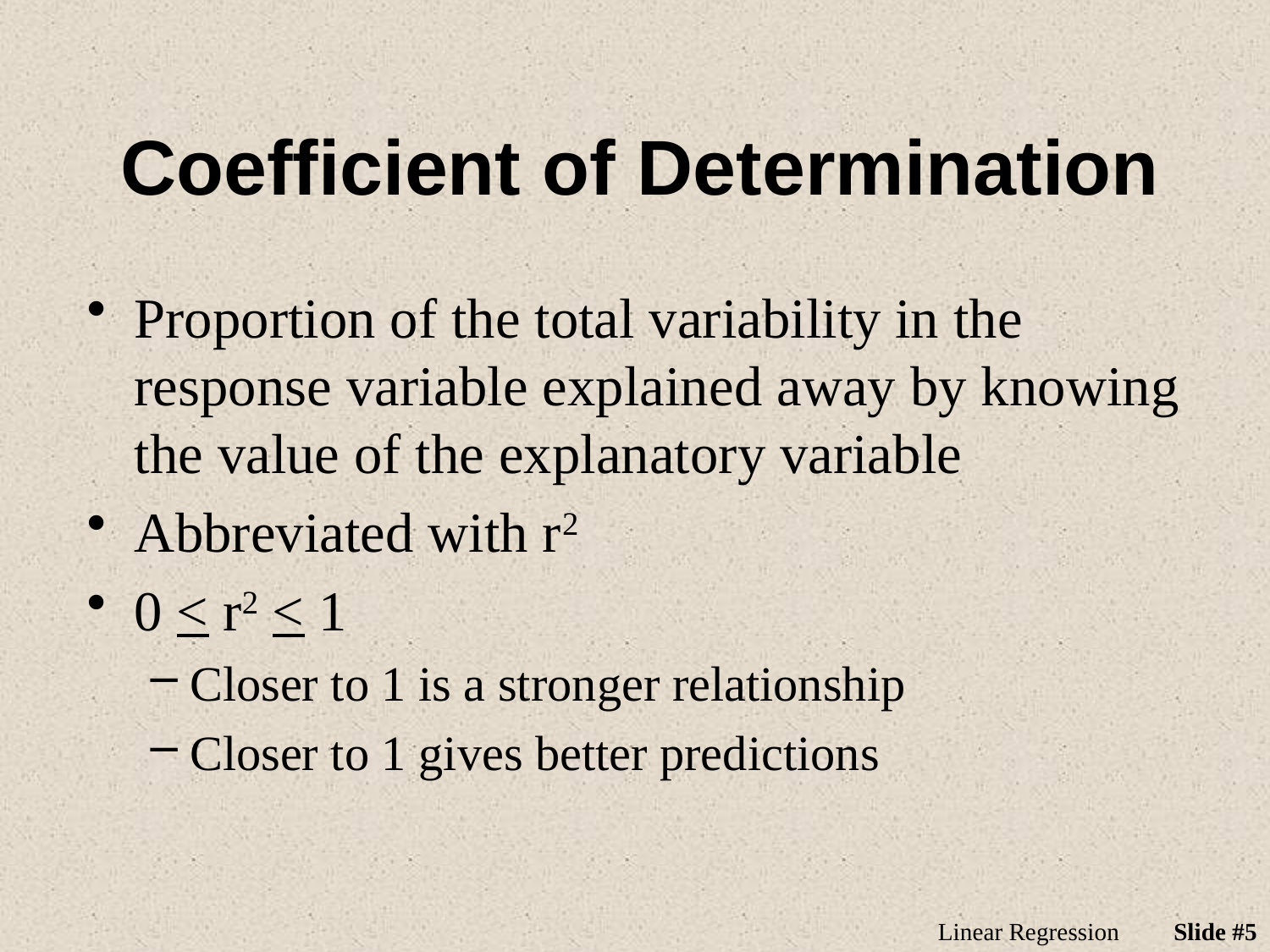

# Coefficient of Determination
Proportion of the total variability in the response variable explained away by knowing the value of the explanatory variable
Abbreviated with r2
0 < r2 < 1
Closer to 1 is a stronger relationship
Closer to 1 gives better predictions

Linear Regression
Slide #5